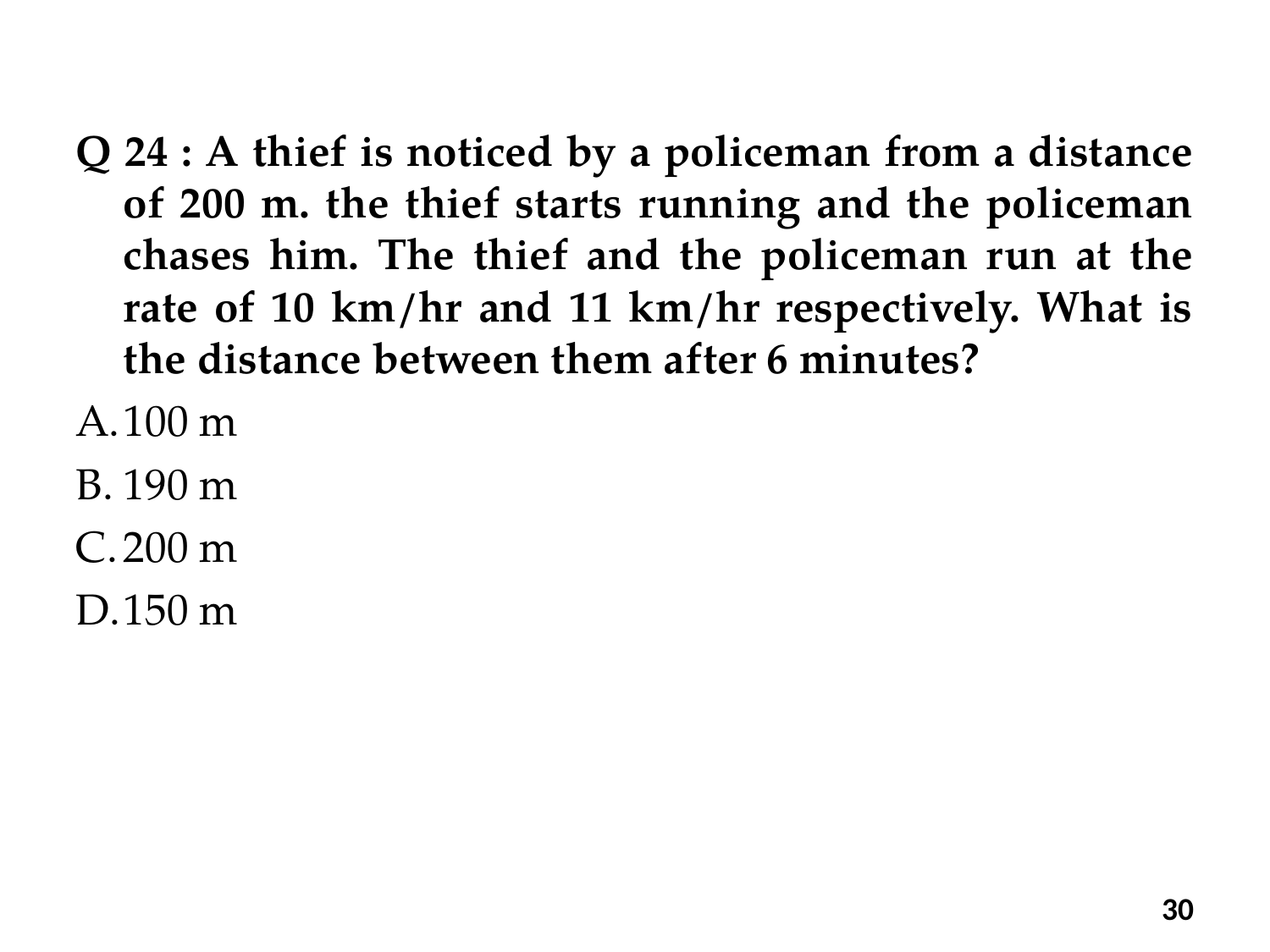

Q 24 : A thief is noticed by a policeman from a distance of 200 m. the thief starts running and the policeman chases him. The thief and the policeman run at the rate of 10 km/hr and 11 km/hr respectively. What is the distance between them after 6 minutes?
100 m
190 m
200 m
150 m
30